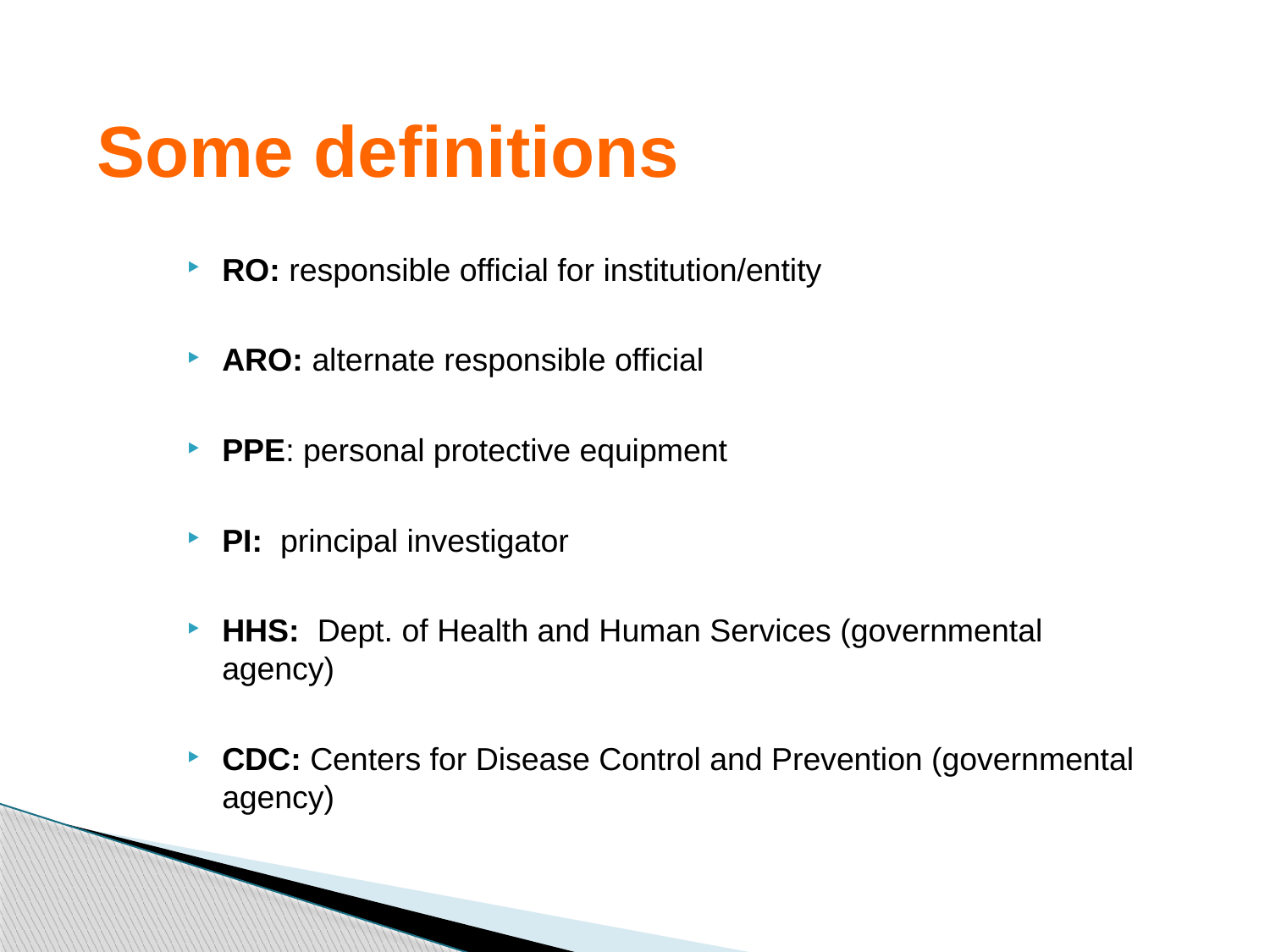

# Some definitions
RO: responsible official for institution/entity

ARO: alternate responsible official

PPE: personal protective equipment

PI:  principal investigator

HHS:  Dept. of Health and Human Services (governmental agency)

CDC: Centers for Disease Control and Prevention (governmental agency)